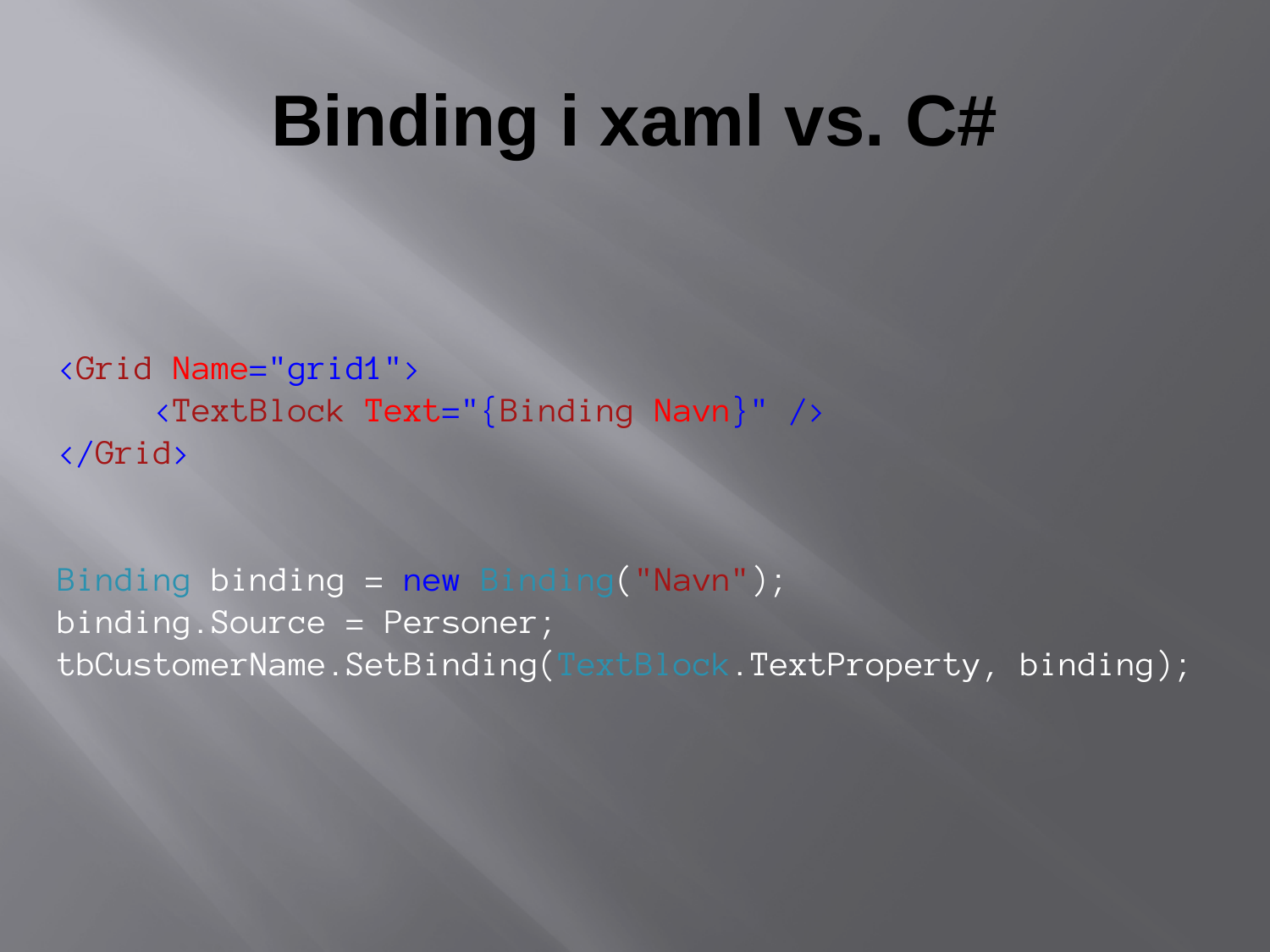

# Binding i xaml vs. C#
<Grid Name="grid1">
     <TextBlock Text="{Binding Navn}" />
</Grid>

Binding binding = new Binding("Navn");
binding.Source = Personer;
tbCustomerName.SetBinding(TextBlock.TextProperty, binding);